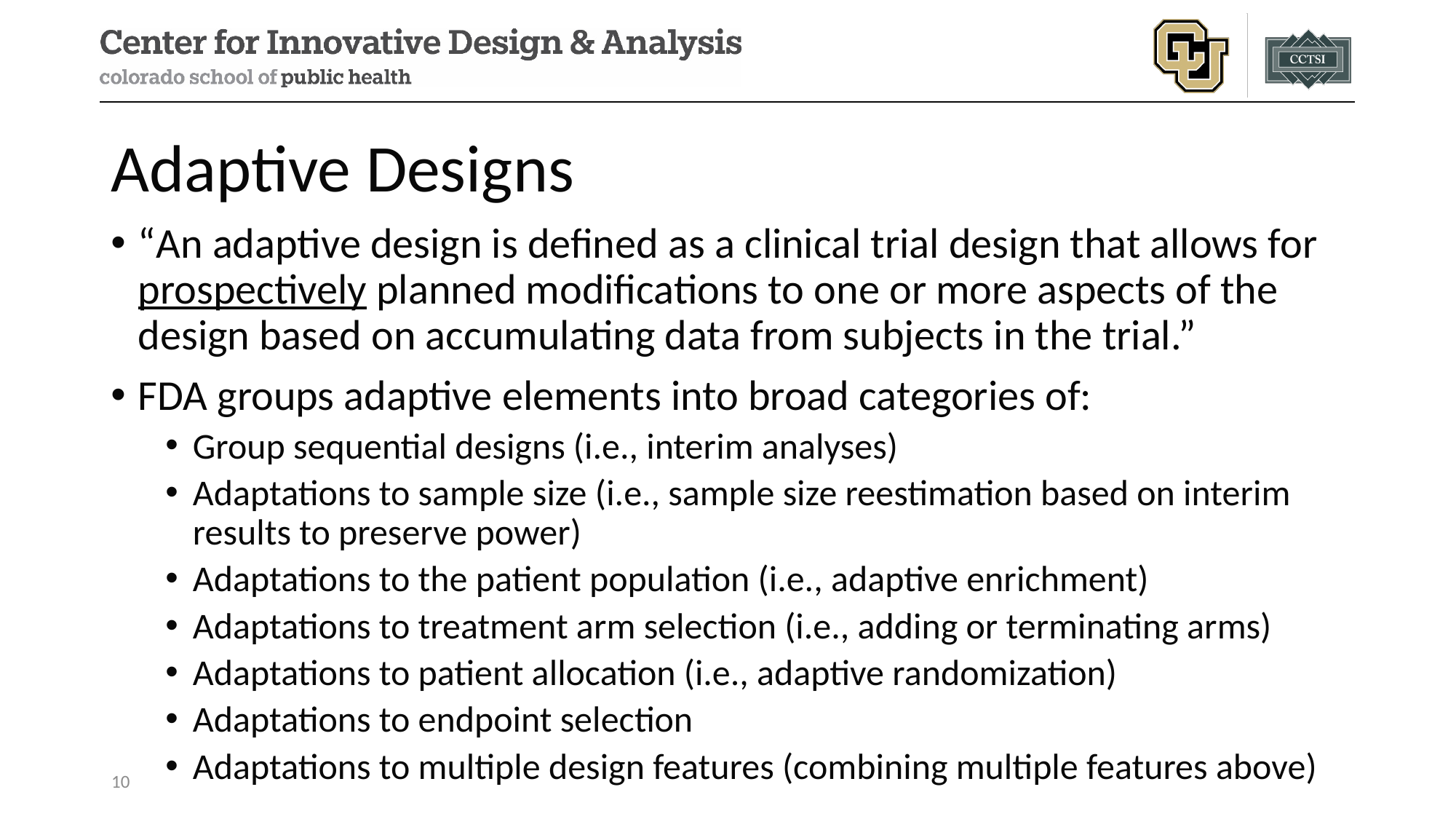

# Adaptive Designs
“An adaptive design is defined as a clinical trial design that allows for prospectively planned modifications to one or more aspects of the design based on accumulating data from subjects in the trial.”
FDA groups adaptive elements into broad categories of:
Group sequential designs (i.e., interim analyses)
Adaptations to sample size (i.e., sample size reestimation based on interim results to preserve power)
Adaptations to the patient population (i.e., adaptive enrichment)
Adaptations to treatment arm selection (i.e., adding or terminating arms)
Adaptations to patient allocation (i.e., adaptive randomization)
Adaptations to endpoint selection
Adaptations to multiple design features (combining multiple features above)
10